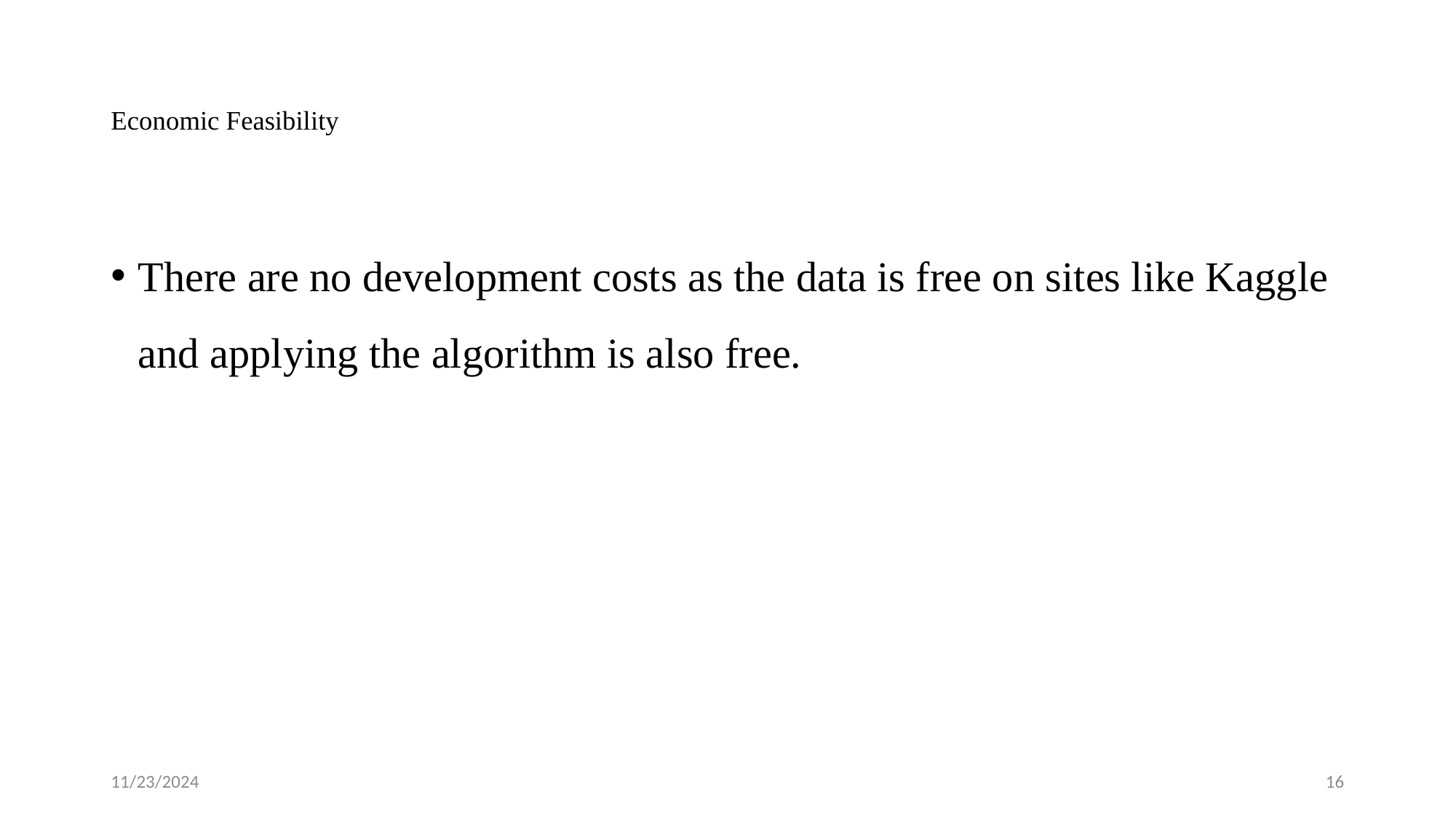

# Economic Feasibility
There are no development costs as the data is free on sites like Kaggle and applying the algorithm is also free.
11/23/2024
16